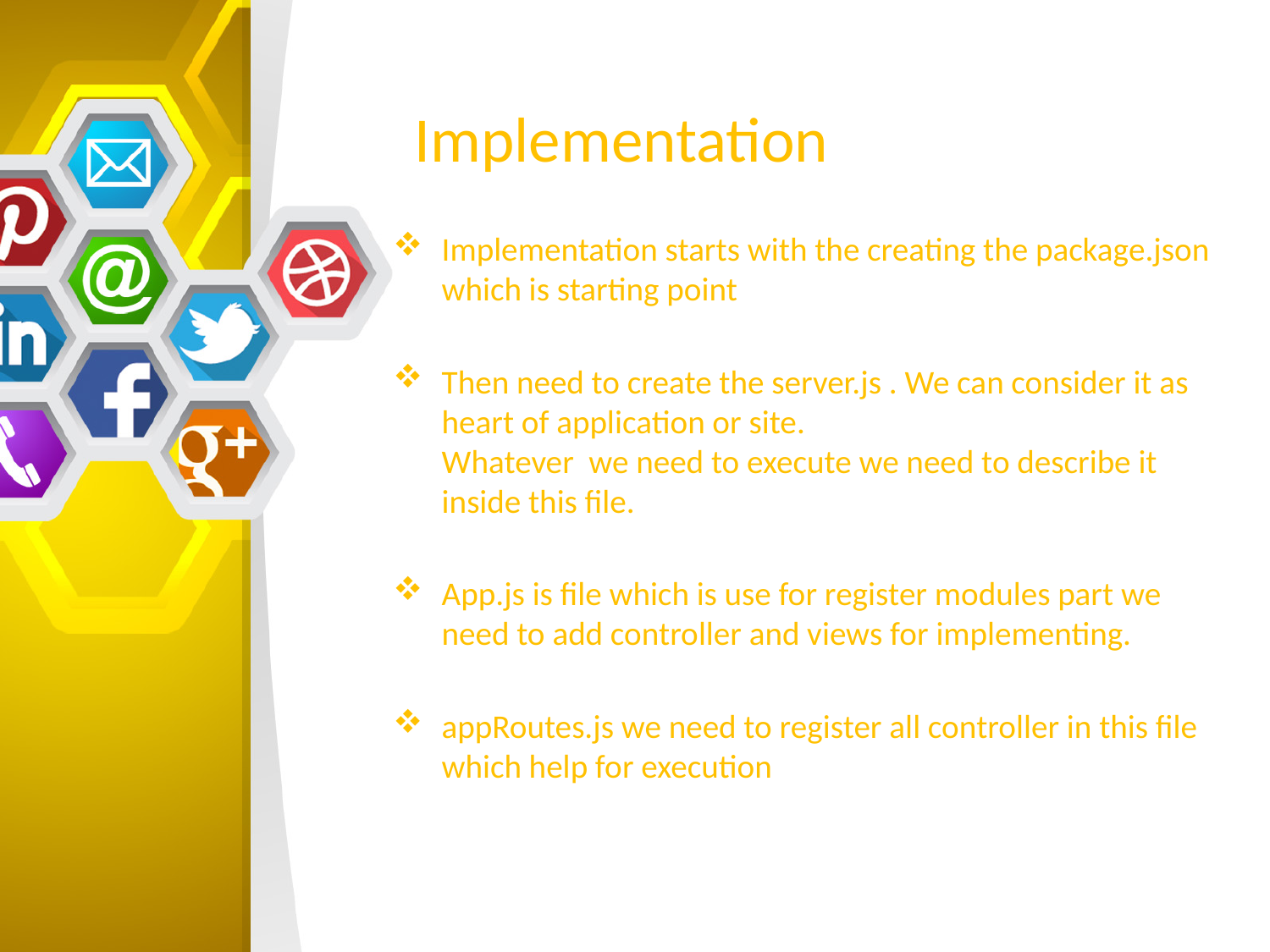

# Implementation
Implementation starts with the creating the package.json which is starting point

Then need to create the server.js . We can consider it as heart of application or site.
Whatever  we need to execute we need to describe it inside this file.

App.js is file which is use for register modules part we need to add controller and views for implementing.

appRoutes.js we need to register all controller in this file
which help for execution